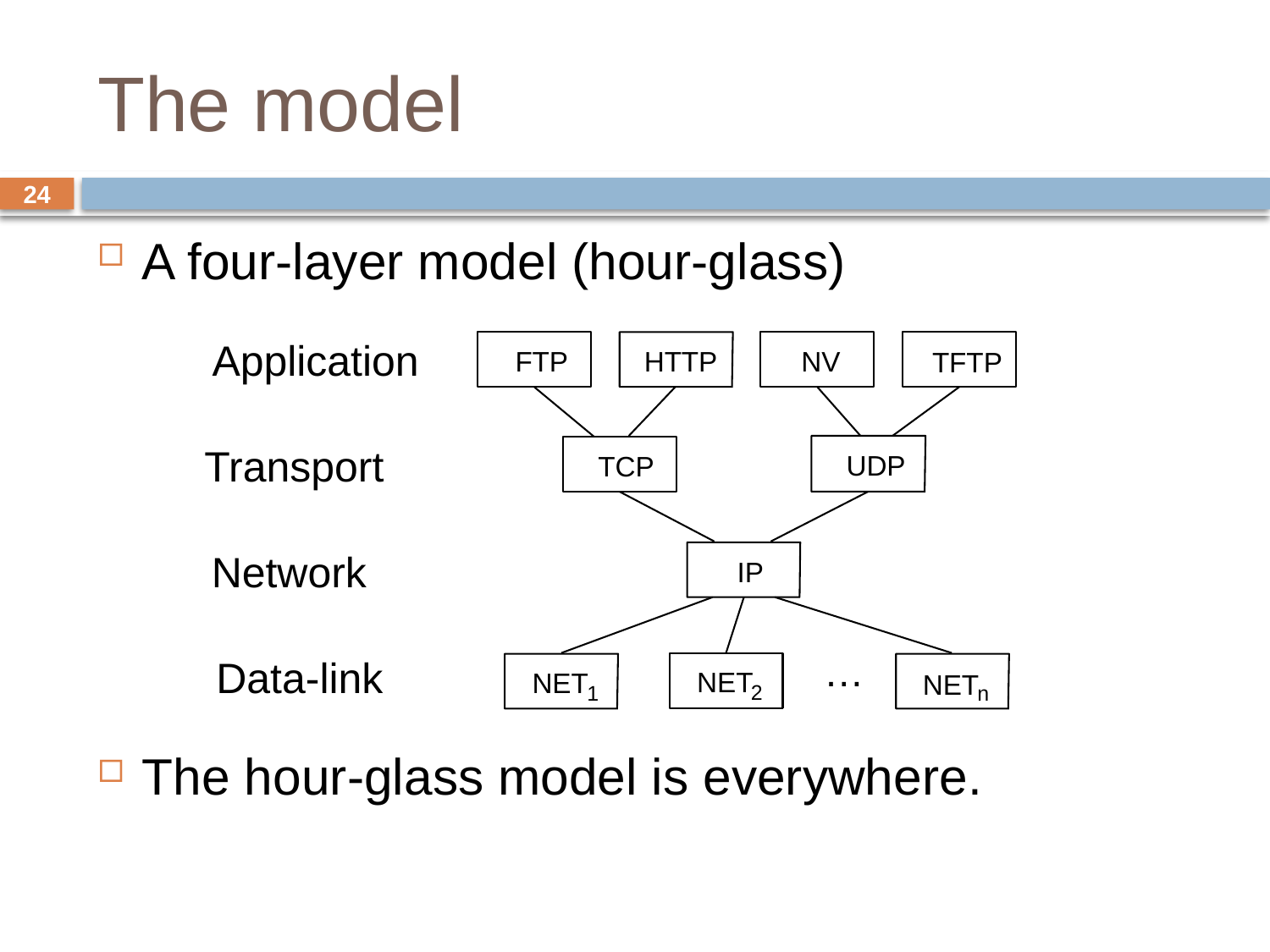

# The model
24
A four-layer model (hour-glass)

The hour-glass model is everywhere.
Application

FTP
HTTP
NV
TFTP

Transport

UDP
TCP

Network

IP

Data-link
…

NET
NET
NET
2
1
n